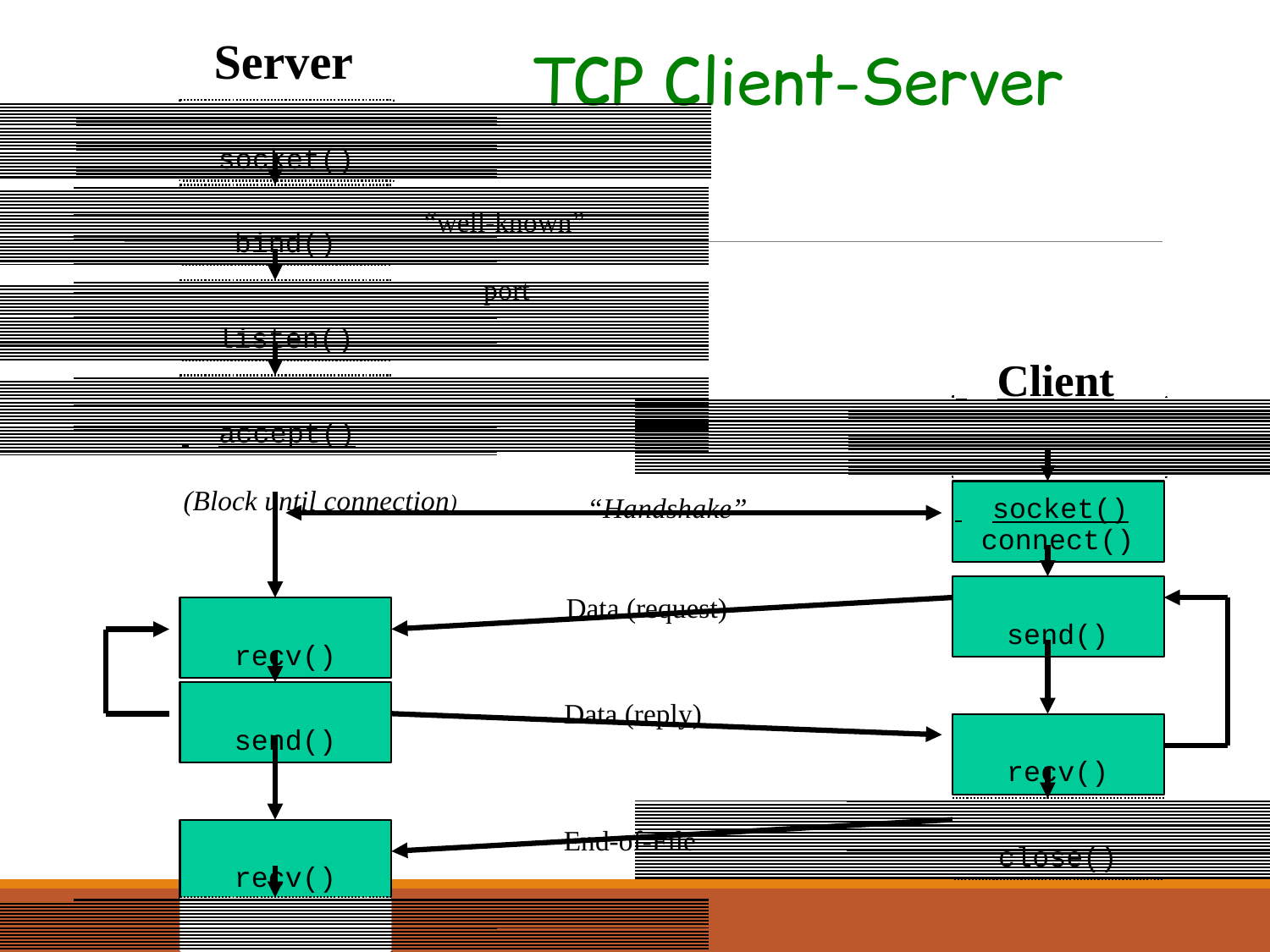

# Server
TCP Client-Server

socket()

“well-known”

bind()

port
listen()

 	Client
 	socket()

 	accept()

(Block until connection)

“Handshake”

connect()

Data (request)

send()

recv()

Data (reply)

send()

recv()

End-of-File

close()

recv()